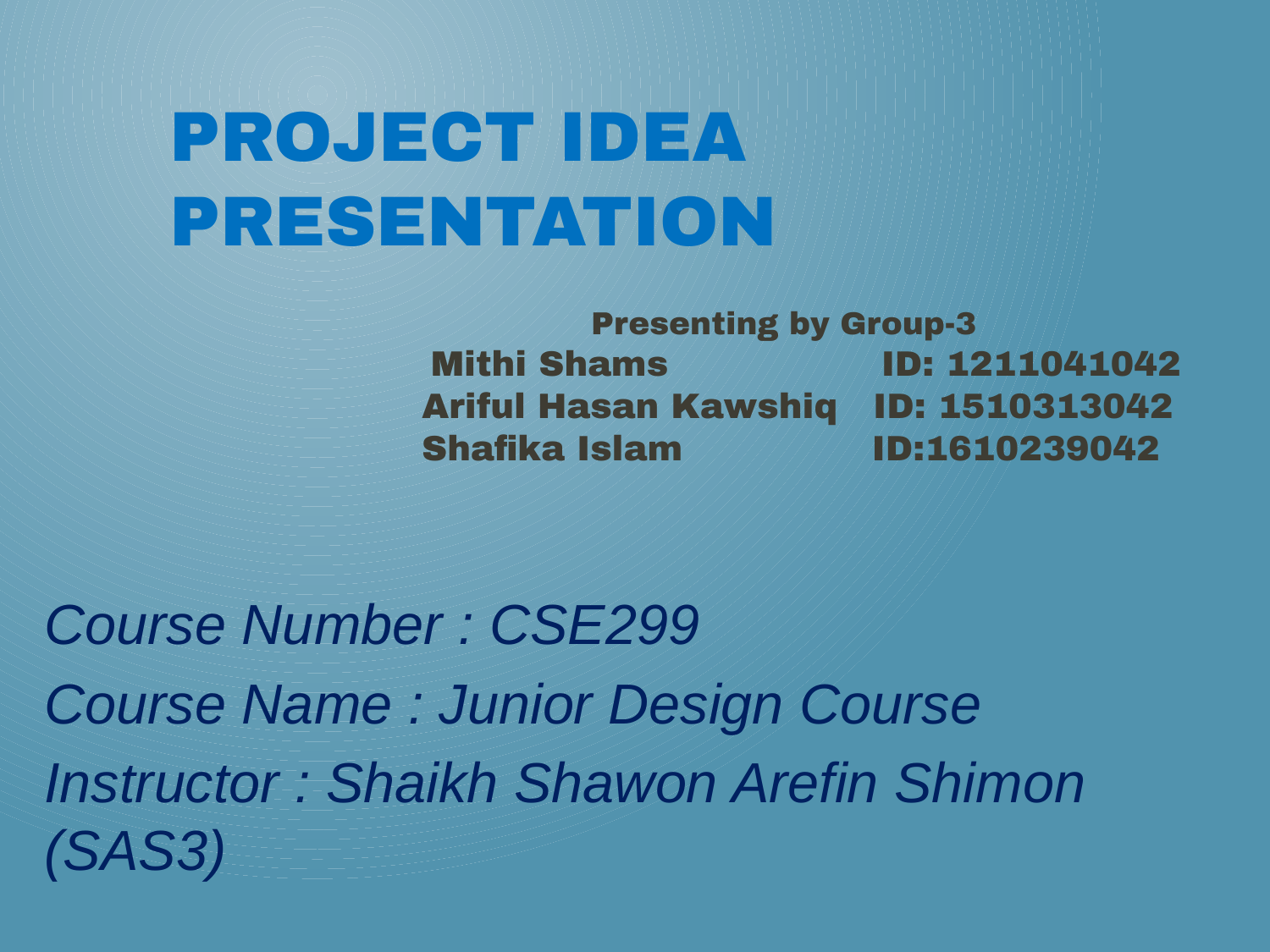

# Project Idea presentation
                Presenting by Group-3
 Mithi Shams                  ID: 1211041042
Ariful Hasan Kawshiq   ID: 1510313042
Shafika Islam                ID:1610239042
Course Number : CSE299
Course Name : Junior Design Course
Instructor : Shaikh Shawon Arefin Shimon (SAS3)